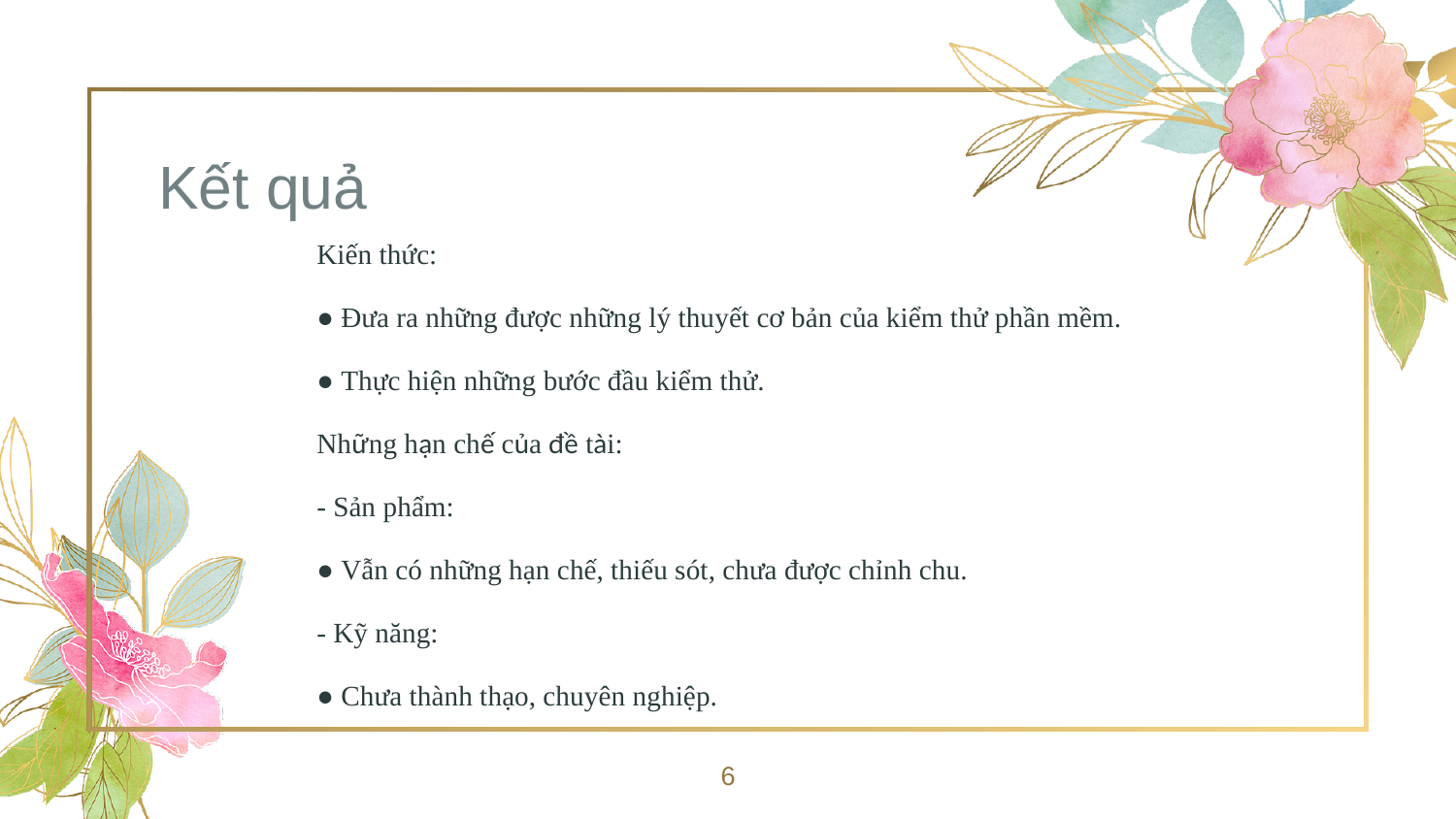

# Kết quả
Kiến thức:
● Đưa ra những được những lý thuyết cơ bản của kiểm thử phần mềm.
● Thực hiện những bước đầu kiểm thử.
Những hạn chế của đề tài:
- Sản phẩm:
● Vẫn có những hạn chế, thiếu sót, chưa được chỉnh chu.
- Kỹ năng:
● Chưa thành thạo, chuyên nghiệp.

6